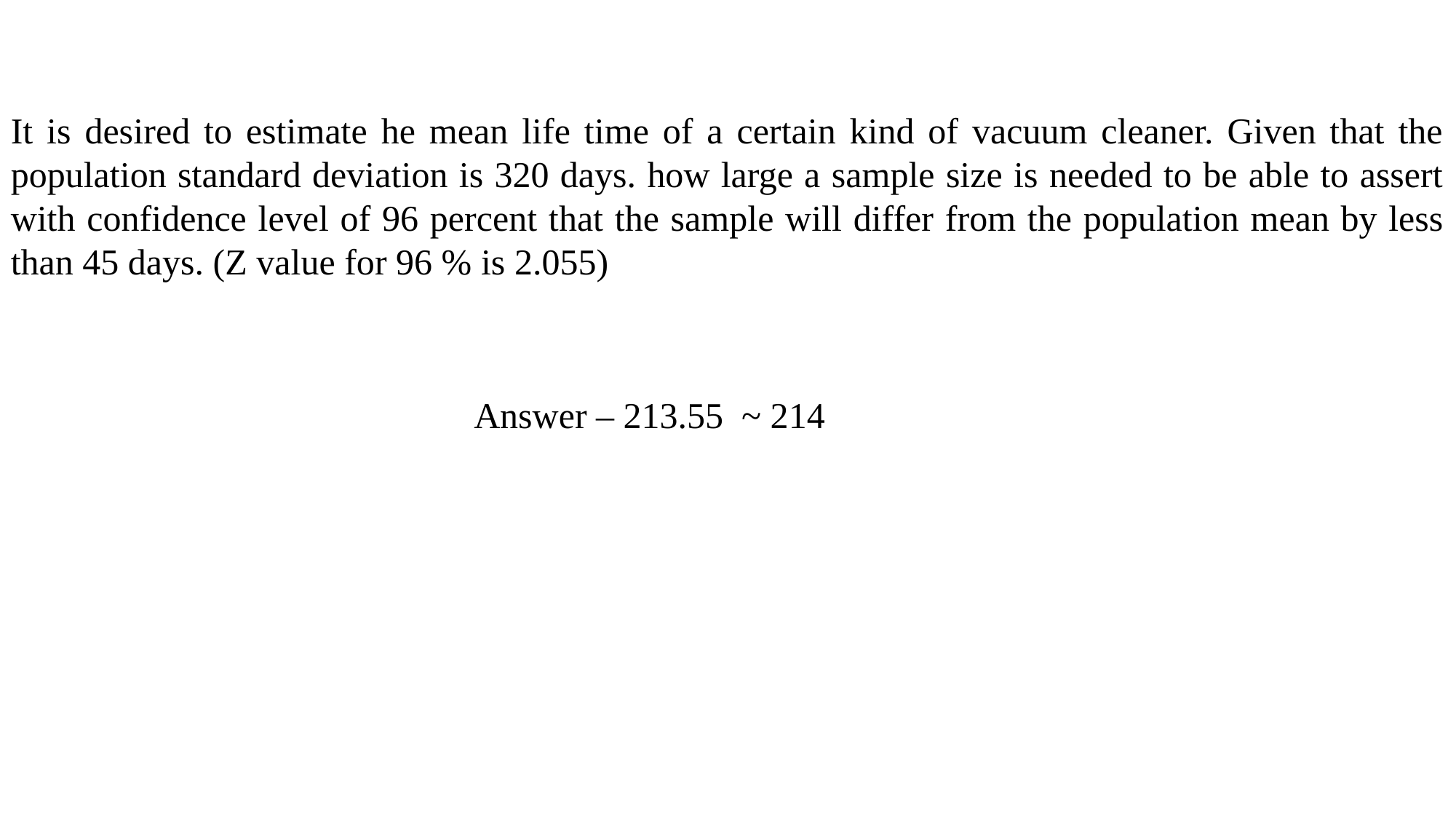

It is desired to estimate he mean life time of a certain kind of vacuum cleaner. Given that the population standard deviation is 320 days. how large a sample size is needed to be able to assert with confidence level of 96 percent that the sample will differ from the population mean by less than 45 days. (Z value for 96 % is 2.055)

Answer – 213.55  ~ 214